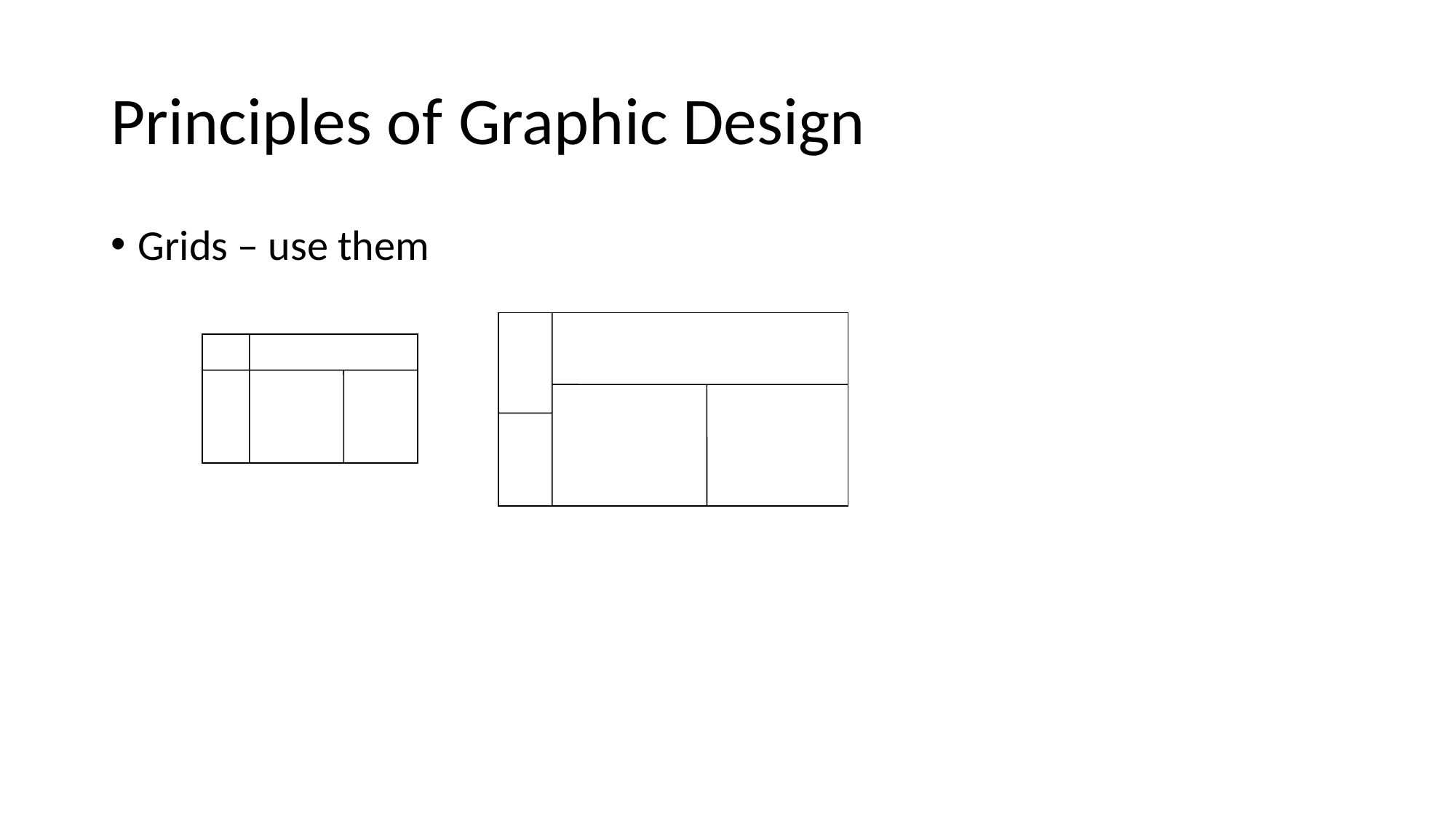

# Principles of Graphic Design
Grids – use them